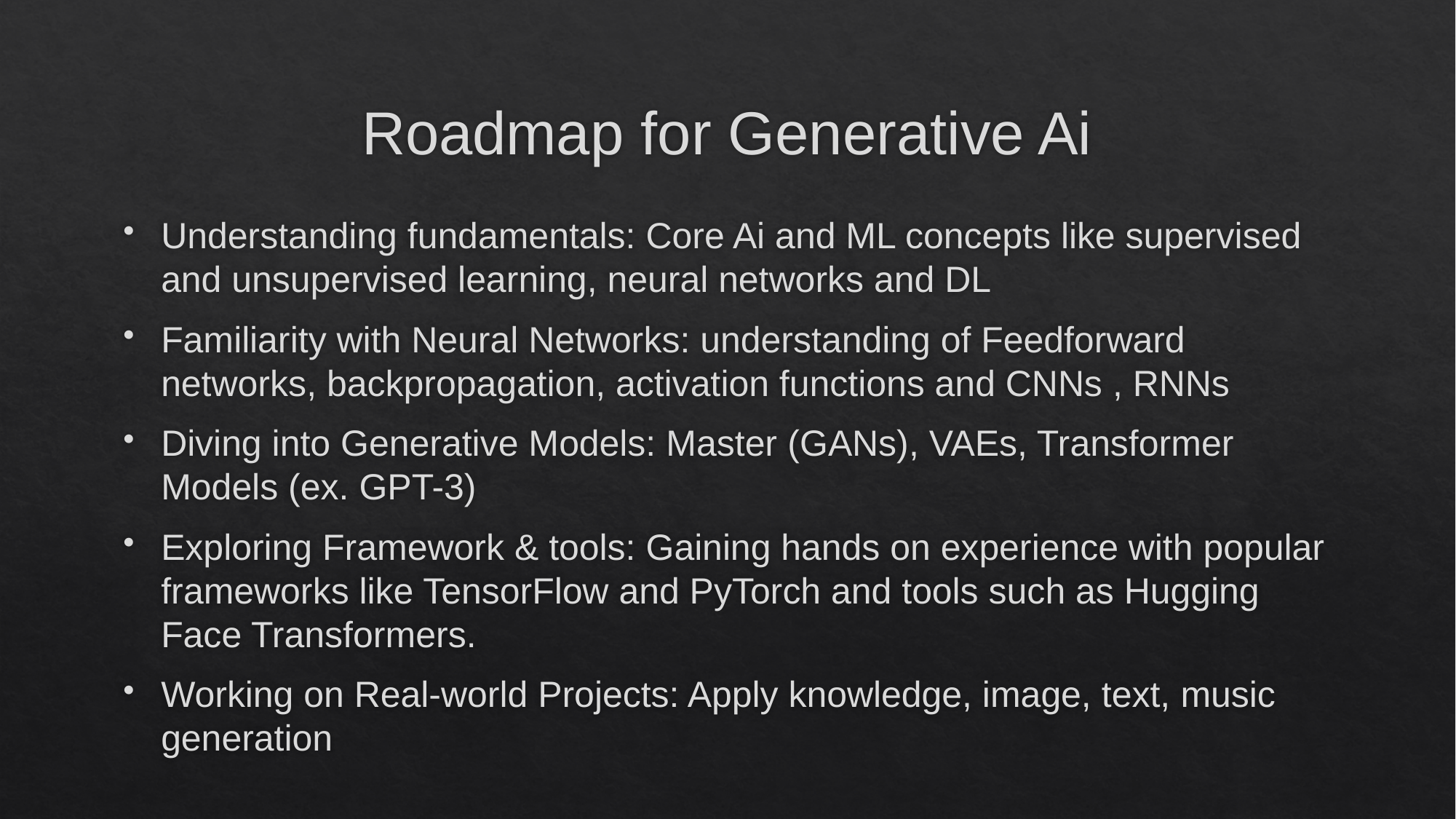

# Roadmap for Generative Ai
Understanding fundamentals: Core Ai and ML concepts like supervised and unsupervised learning, neural networks and DL
Familiarity with Neural Networks: understanding of Feedforward networks, backpropagation, activation functions and CNNs , RNNs
Diving into Generative Models: Master (GANs), VAEs, Transformer Models (ex. GPT-3)
Exploring Framework & tools: Gaining hands on experience with popular frameworks like TensorFlow and PyTorch and tools such as Hugging Face Transformers.
Working on Real-world Projects: Apply knowledge, image, text, music generation